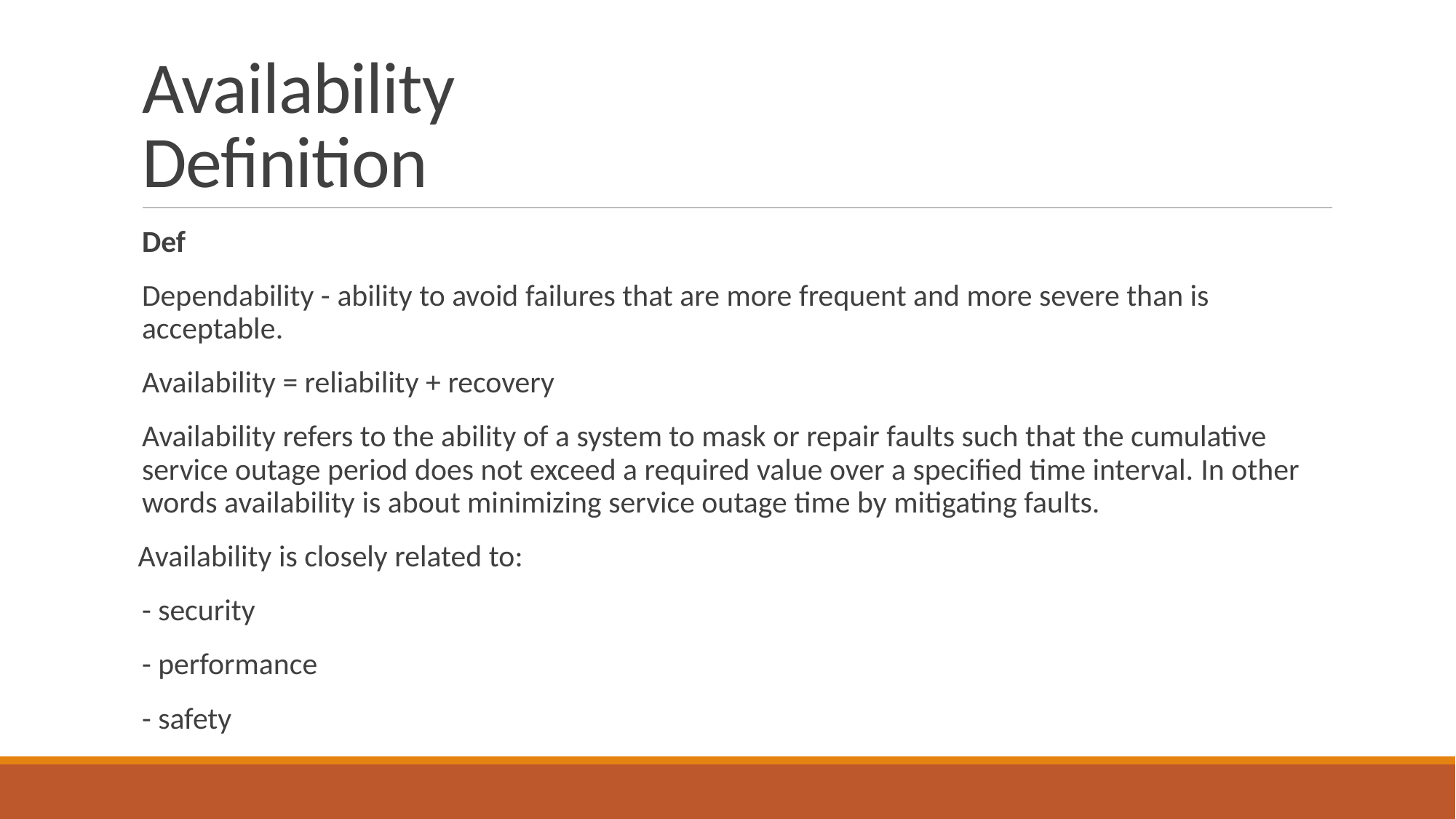

# Availability Definition
Def
Dependability - ability to avoid failures that are more frequent and more severe than is acceptable.
Availability = reliability + recovery
Availability refers to the ability of a system to mask or repair faults such that the cumulative service outage period does not exceed a required value over a specified time interval. In other words availability is about minimizing service outage time by mitigating faults.
 Availability is closely related to:
- security
- performance
- safety